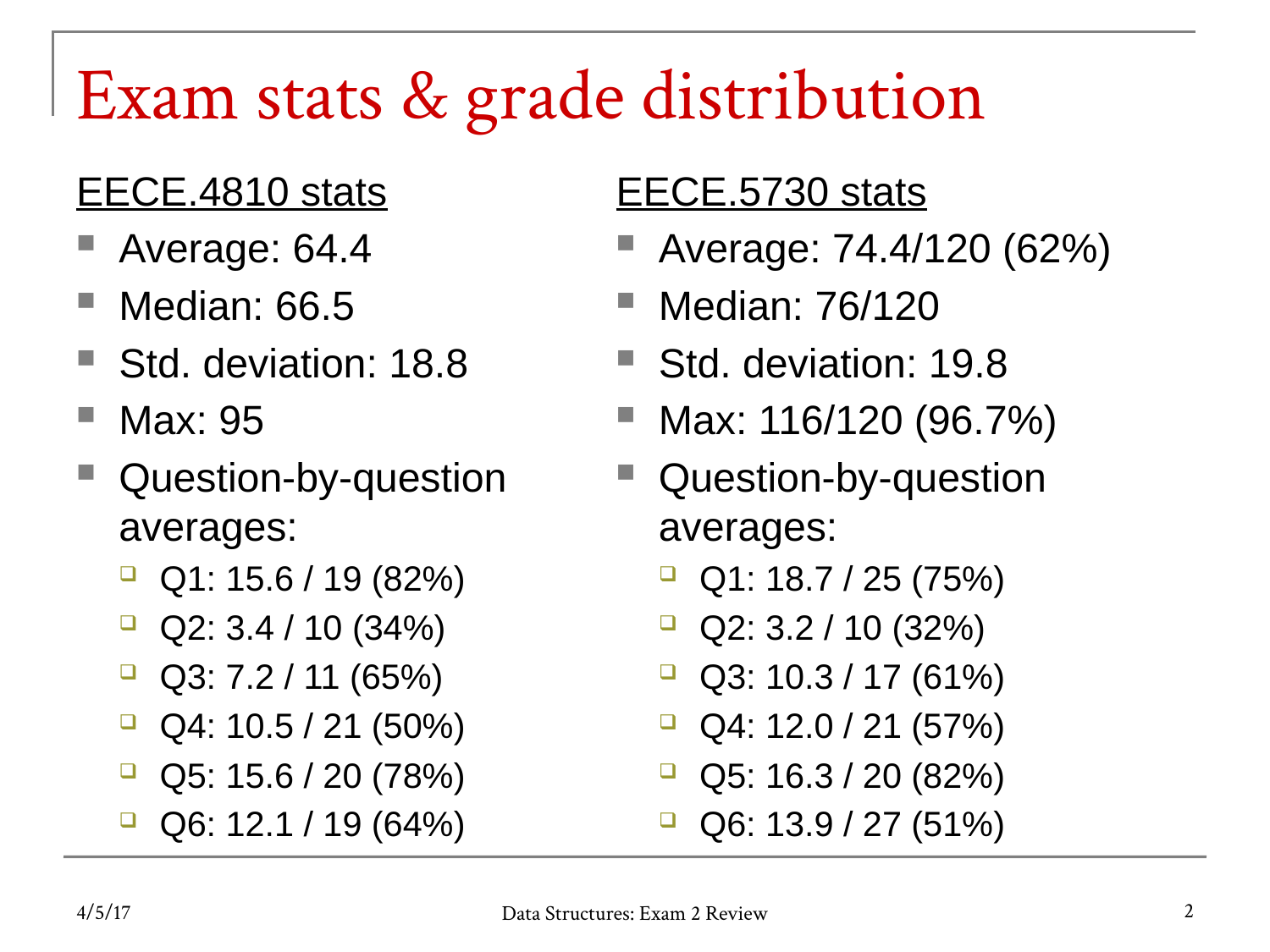

# Exam stats & grade distribution
EECE.4810 stats
Average: 64.4
Median: 66.5
Std. deviation: 18.8
Max: 95
Question-by-question averages:
Q1: 15.6 / 19 (82%)
Q2: 3.4 / 10 (34%)
Q3: 7.2 / 11 (65%)
Q4: 10.5 / 21 (50%)
Q5: 15.6 / 20 (78%)
Q6: 12.1 / 19 (64%)

EECE.5730 stats
Average: 74.4/120 (62%)
Median: 76/120
Std. deviation: 19.8
Max: 116/120 (96.7%)
Question-by-question averages:
Q1: 18.7 / 25 (75%)
Q2: 3.2 / 10 (32%)
Q3: 10.3 / 17 (61%)
Q4: 12.0 / 21 (57%)
Q5: 16.3 / 20 (82%)
Q6: 13.9 / 27 (51%)
4/5/17
2
Data Structures: Exam 2 Review